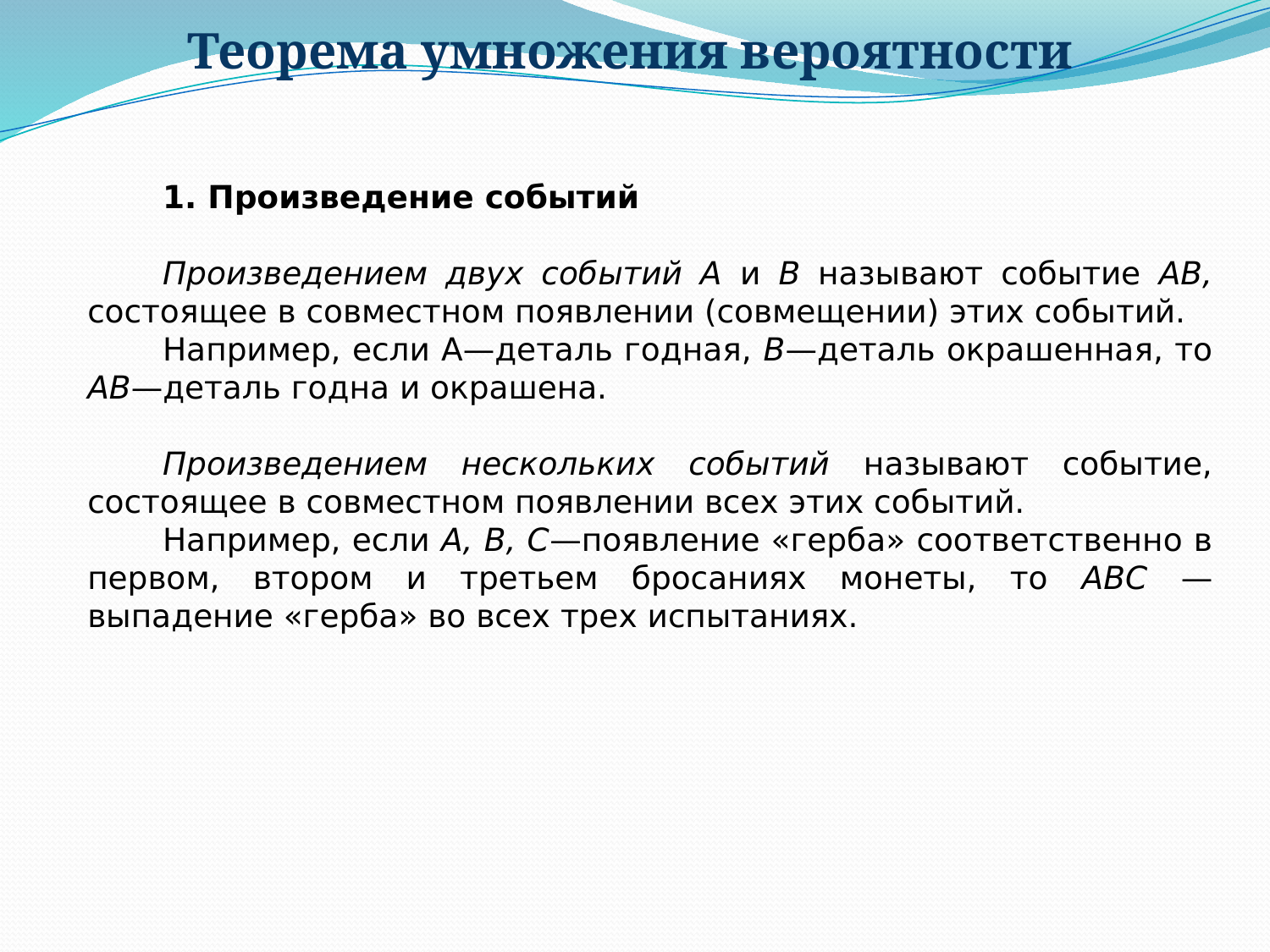

Теорема умножения вероятности
1. Произведение событий

Произведением двух событий А и В называют событие АВ, состоящее в совместном появлении (совмещении) этих событий.
Например, если А—деталь годная, В—деталь окрашенная, то АВ—деталь годна и окрашена.

Произведением нескольких событий называют событие, состоящее в совместном появлении всех этих событий.
Например, если А, В, С—появление «герба» соответственно в первом, втором и третьем бросаниях монеты, то ABC — выпадение «герба» во всех трех испытаниях.